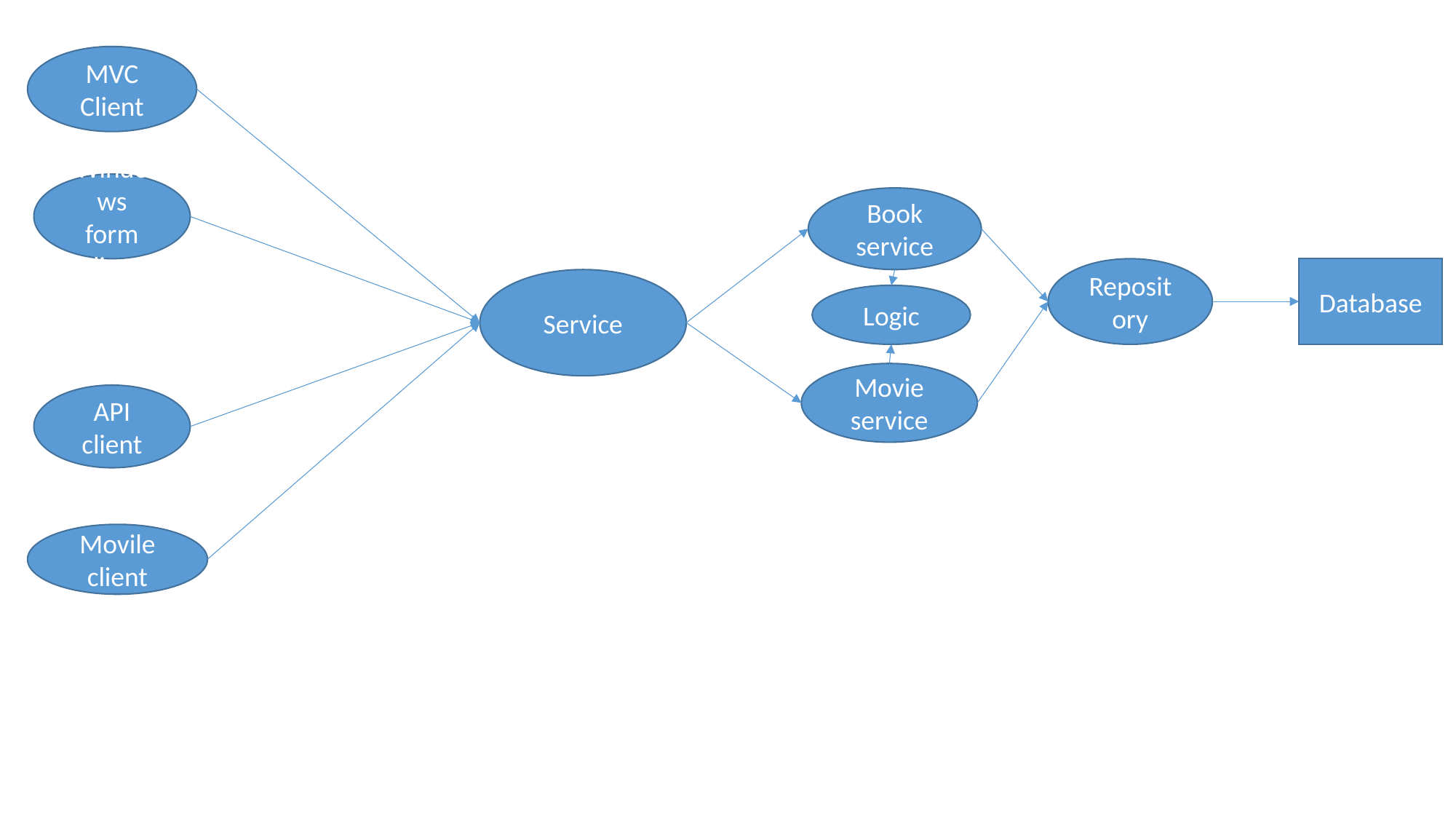

MVC
Client
Windows form client
Book service
Repository
Database
Service
Logic
Movie service
API client
Movile client